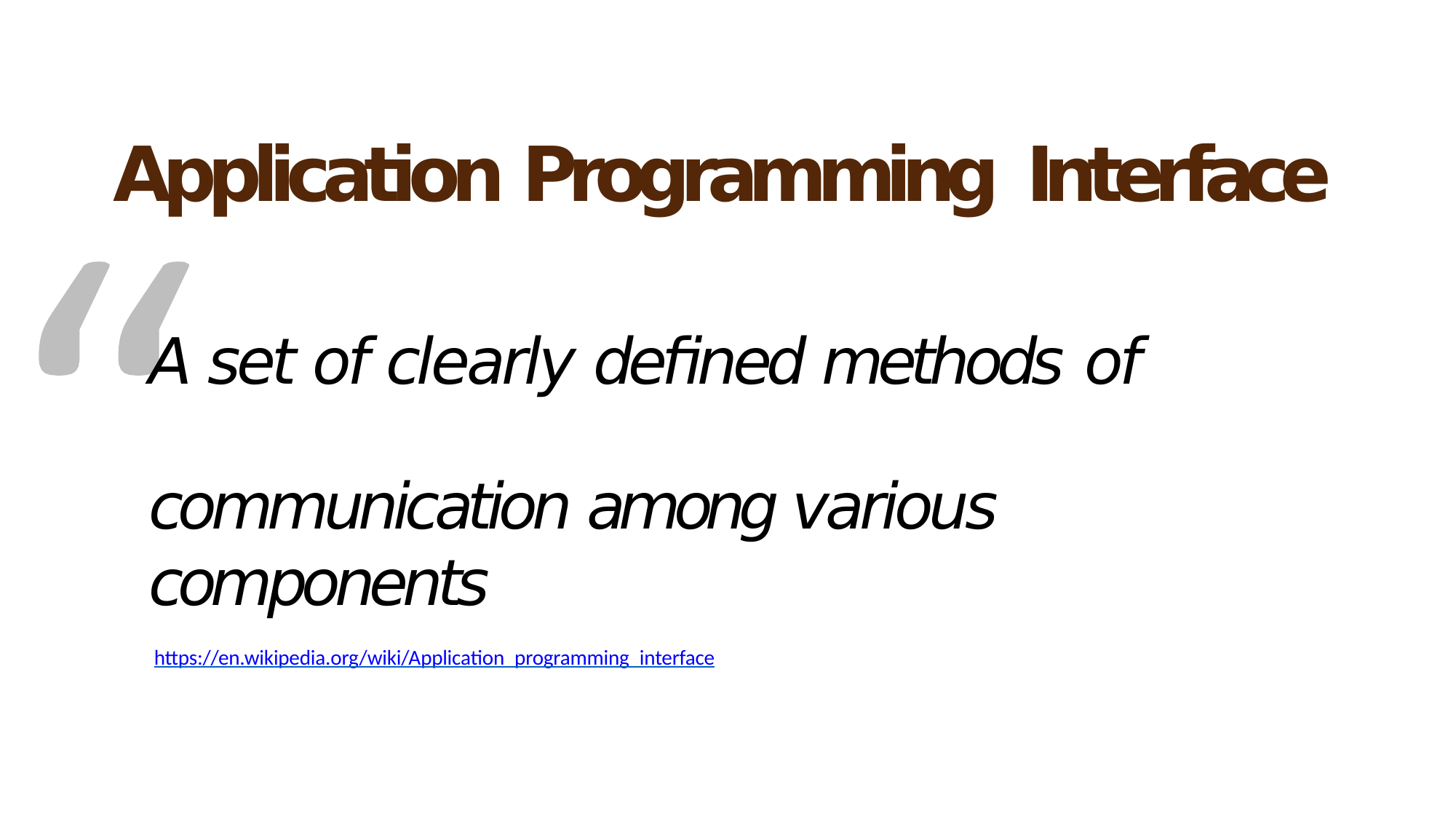

Application Programming Interface

# A set of clearly defined methods of

communication among various components
https://en.wikipedia.org/wiki/Application_programming_interface